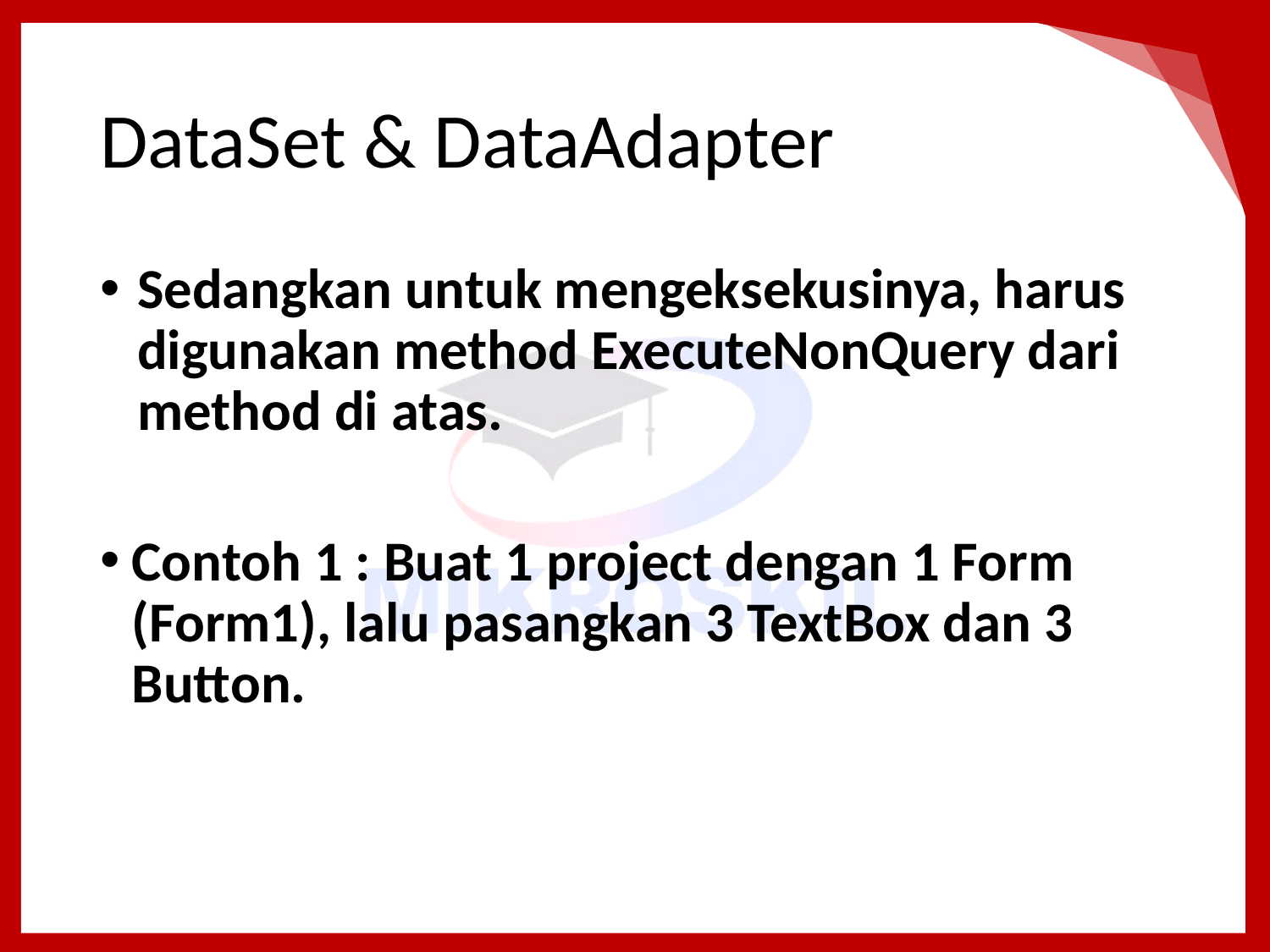

# DataSet & DataAdapter
Sedangkan untuk mengeksekusinya, harus digunakan method ExecuteNonQuery dari method di atas.

Contoh 1 : Buat 1 project dengan 1 Form (Form1), lalu pasangkan 3 TextBox dan 3 Button.